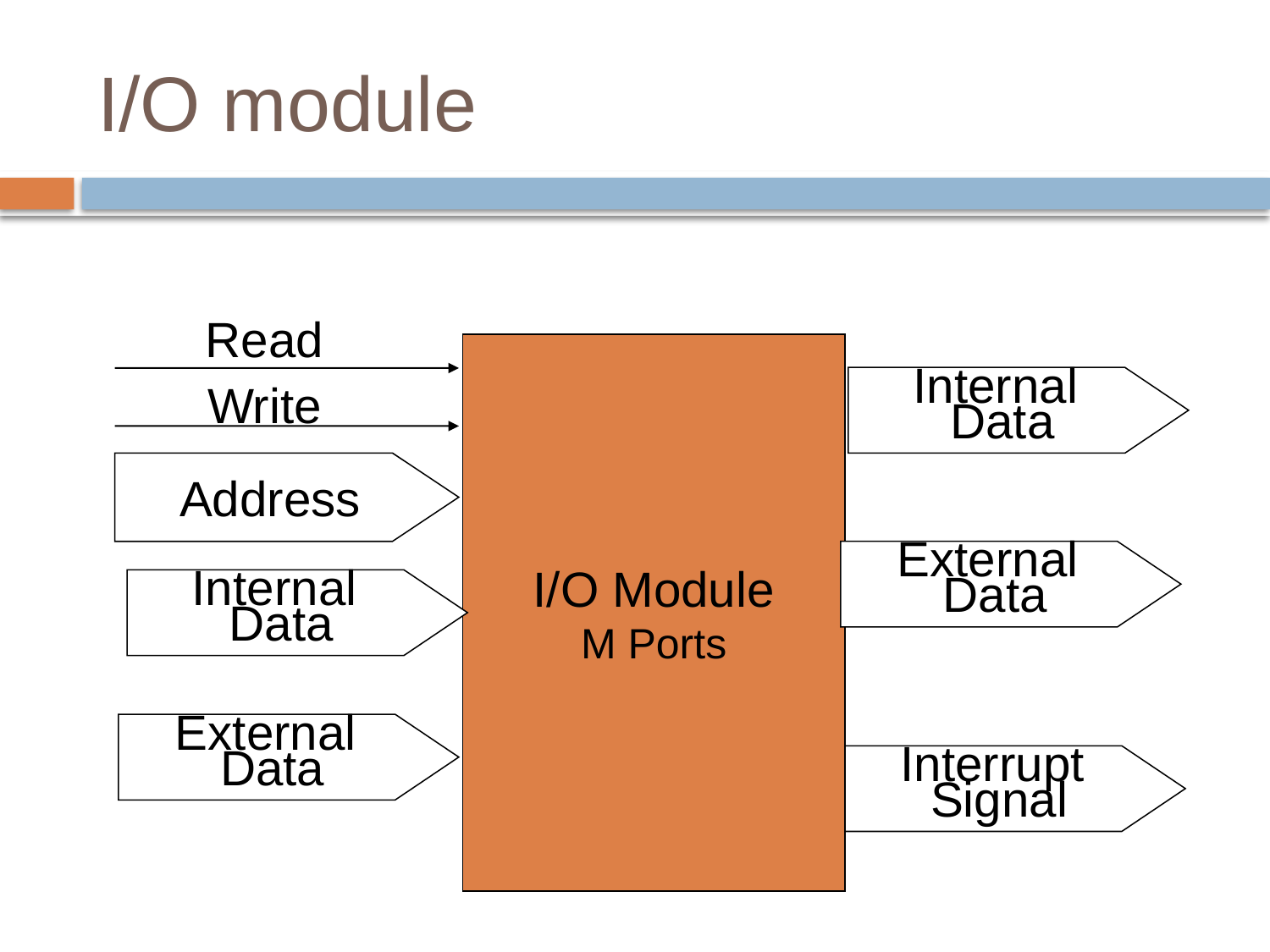

# I/O module
Read
I/O Module
M Ports
Write
Internal
Data

Address
External
Data
Internal
Data
External
Data
Interrupt
Signal